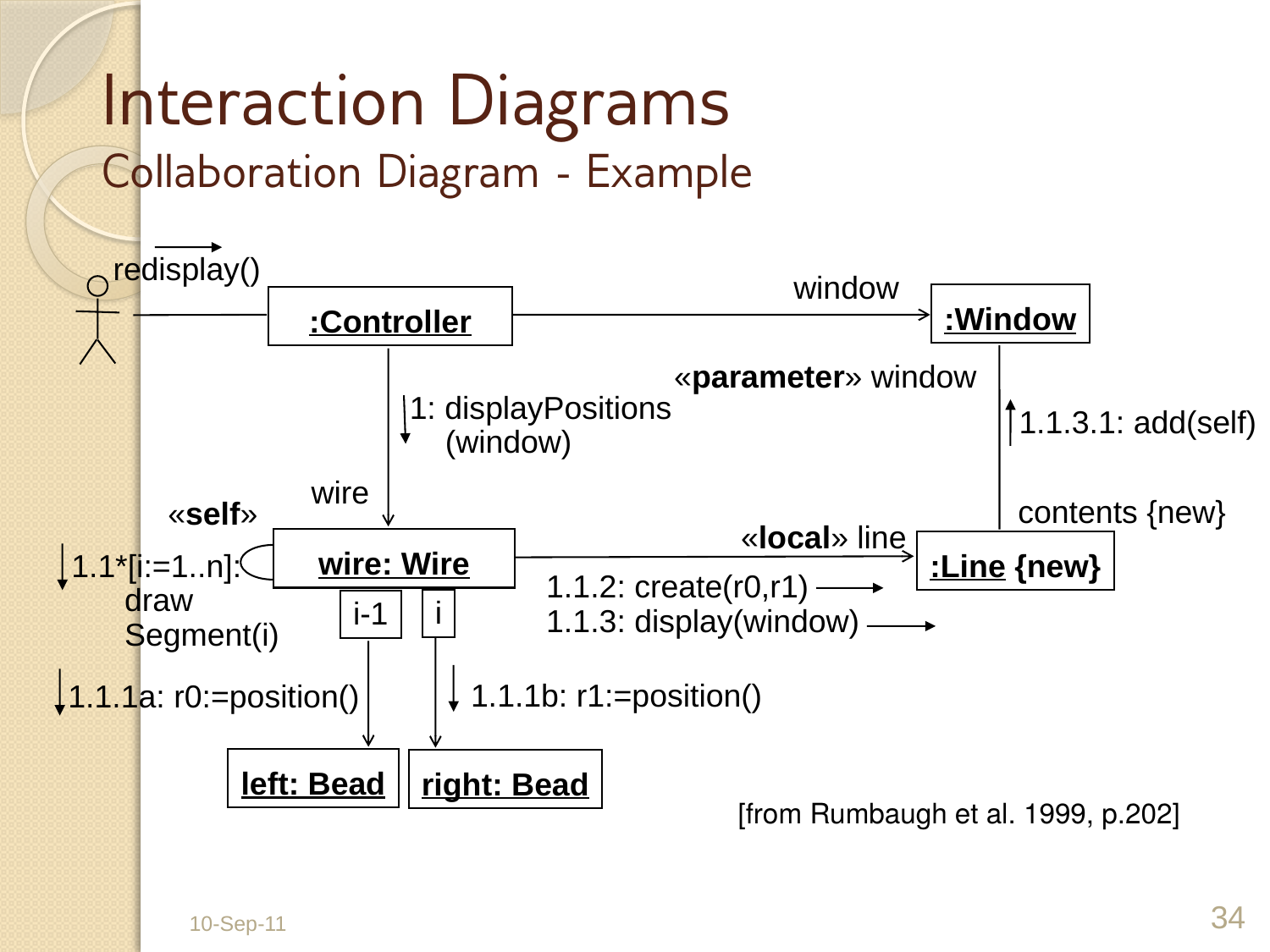

# Interaction Diagrams Collaboration Diagram - Example
redisplay()

window

:Window
:Controller

«parameter» window
1: displayPositions
    (window)

1.1.3.1: add(self)
wire
contents {new}
«self»
«local» line
wire: Wire
:Line {new}
1.1*[i:=1..n]:
      draw
      Segment(i)

1.1.2: create(r0,r1)
1.1.3: display(window)

i
i-1

1.1.1b: r1:=position()
1.1.1a: r0:=position()
left: Bead
right: Bead
[from Rumbaugh et al. 1999, p.202]
10-Sep-11
34